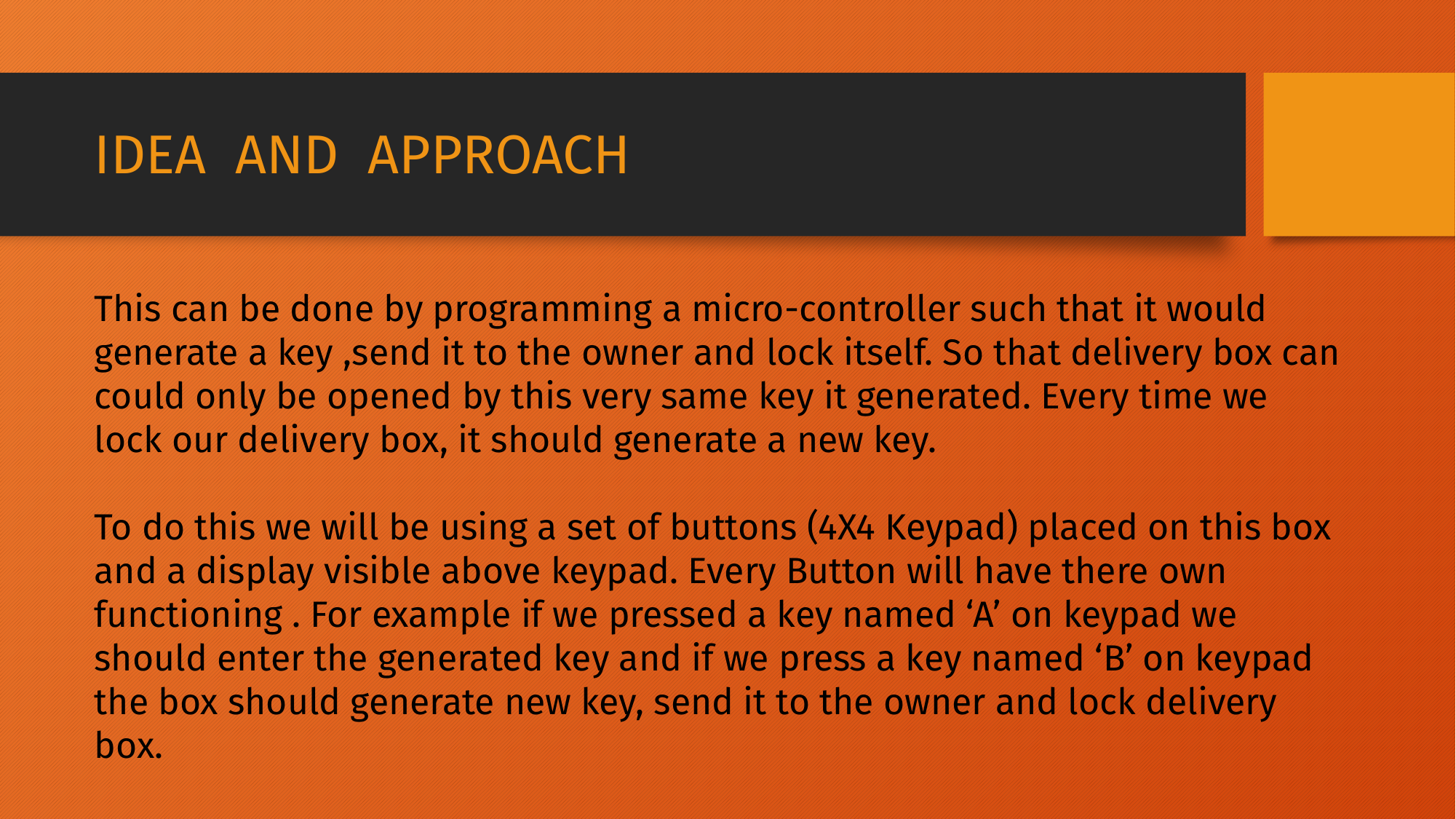

IDEA  AND  APPROACH
This can be done by programming a micro-controller such that it would generate a key ,send it to the owner and lock itself. So that delivery box can could only be opened by this very same key it generated. Every time we lock our delivery box, it should generate a new key.

To do this we will be using a set of buttons (4X4 Keypad) placed on this box and a display visible above keypad. Every Button will have there own functioning . For example if we pressed a key named ‘A’ on keypad we should enter the generated key and if we press a key named ‘B’ on keypad the box should generate new key, send it to the owner and lock delivery box.